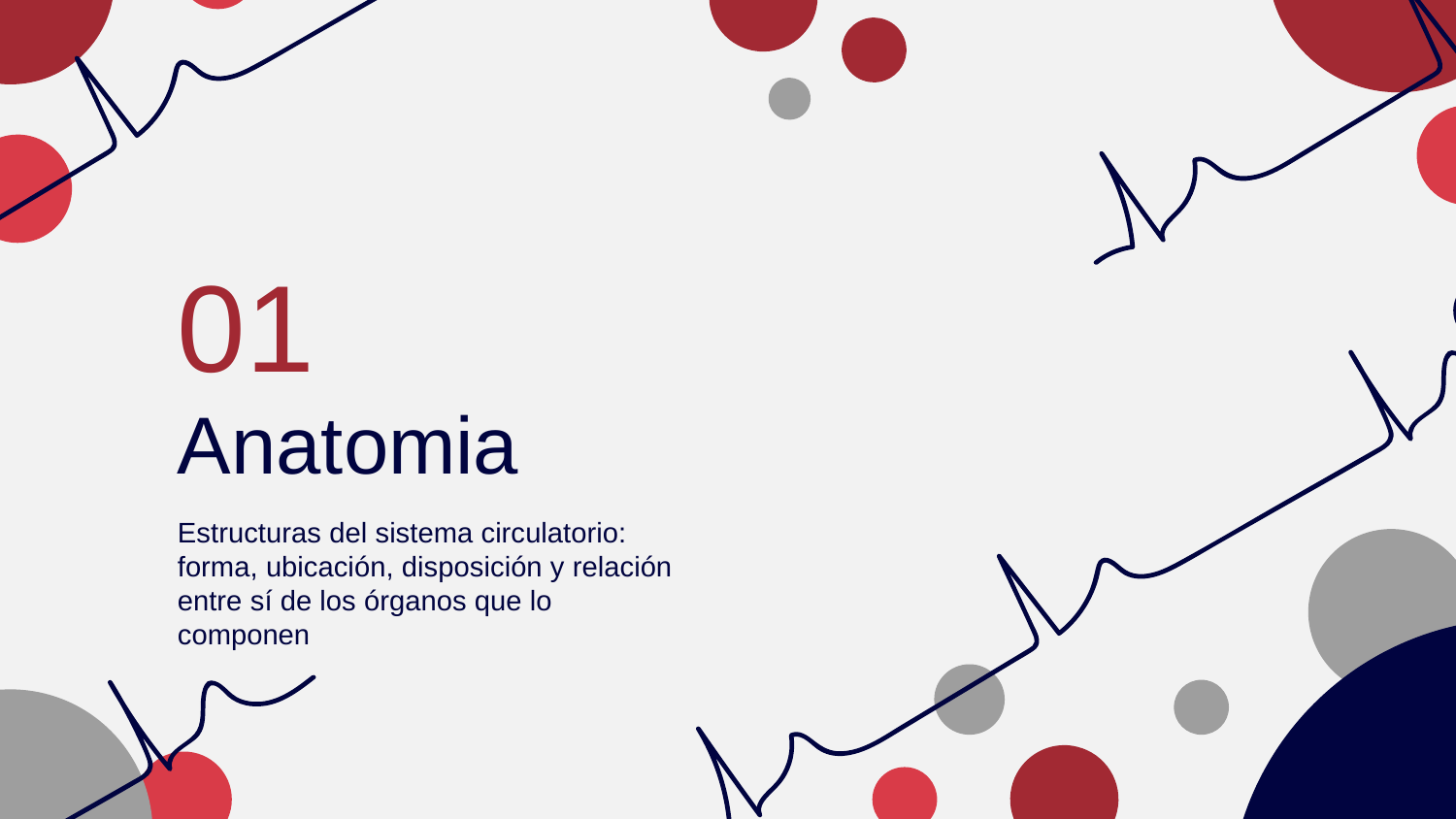

01
# Anatomia
Estructuras del sistema circulatorio: ​ forma, ubicación, disposición y relación entre sí de los órganos que lo componen